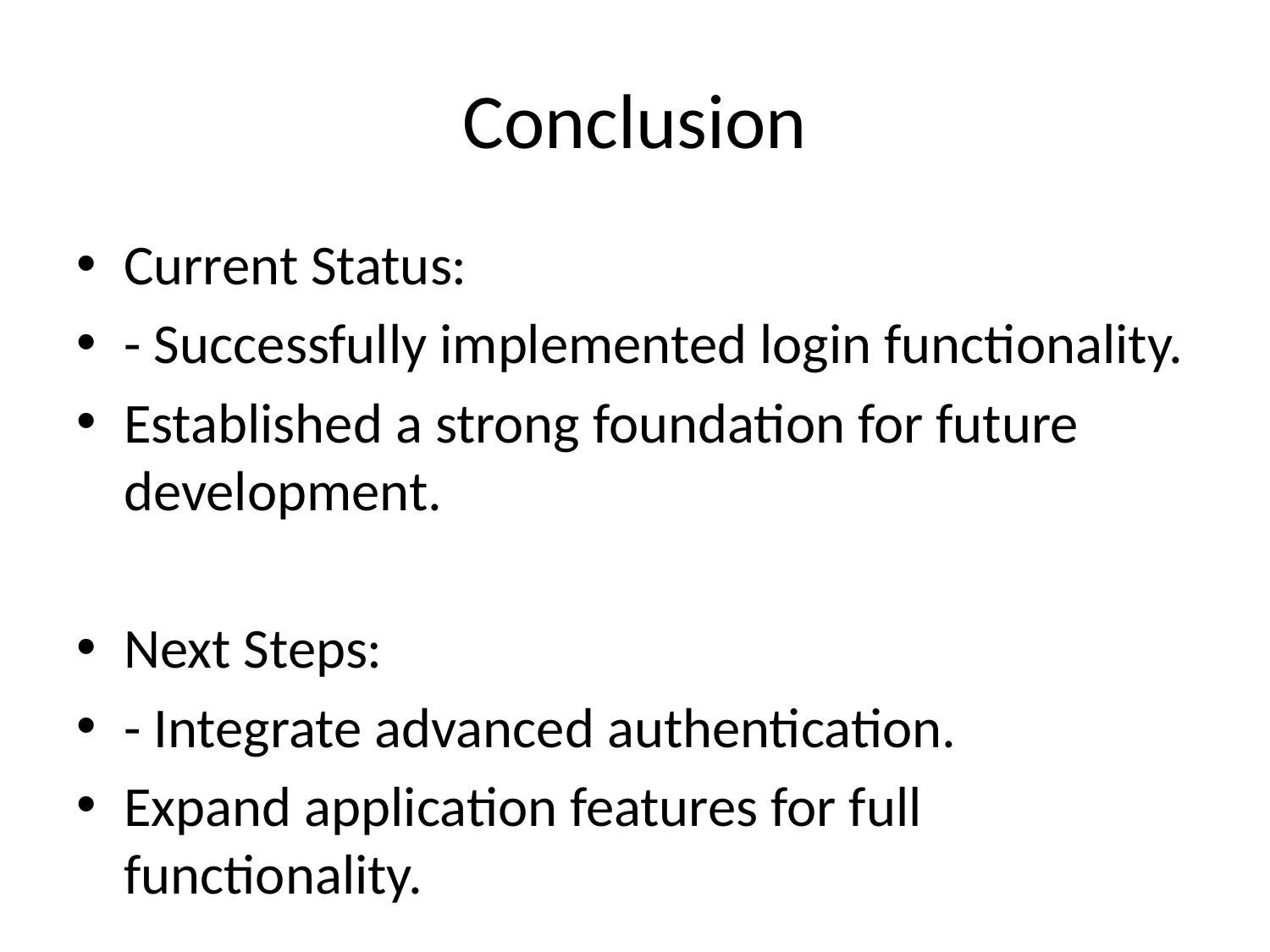

# Conclusion
Current Status:
- Successfully implemented login functionality.
Established a strong foundation for future development.

Next Steps:
- Integrate advanced authentication.
Expand application features for full functionality.

Acknowledgment:
- Special thanks to Yusif Yusifov for guidance.